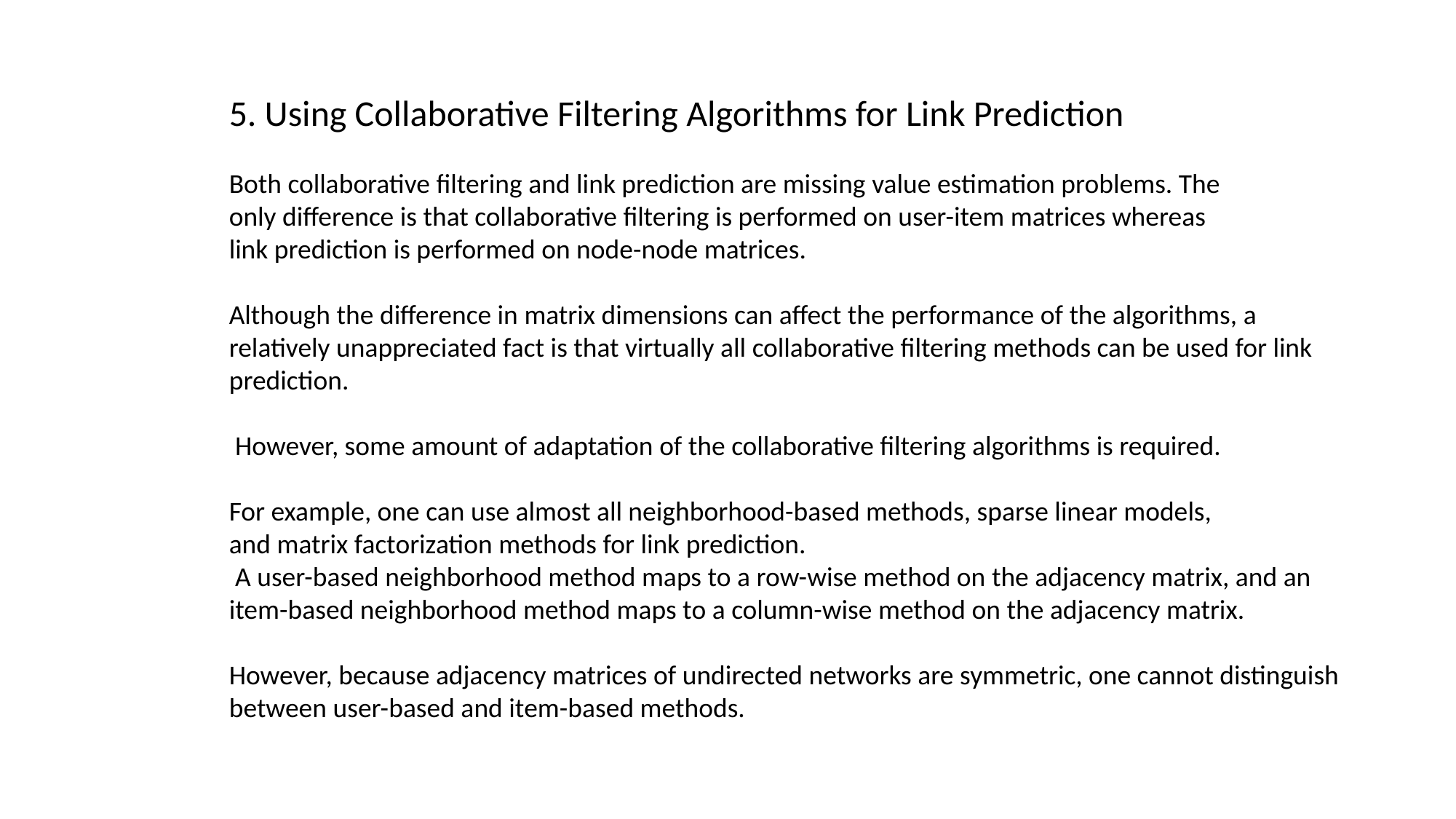

5. Using Collaborative Filtering Algorithms for Link Prediction

Both collaborative filtering and link prediction are missing value estimation problems. The
only difference is that collaborative filtering is performed on user-item matrices whereas
link prediction is performed on node-node matrices.

Although the difference in matrix dimensions can affect the performance of the algorithms, a relatively unappreciated fact is that virtually all collaborative filtering methods can be used for link prediction.

 However, some amount of adaptation of the collaborative filtering algorithms is required.

For example, one can use almost all neighborhood-based methods, sparse linear models,
and matrix factorization methods for link prediction.
 A user-based neighborhood method maps to a row-wise method on the adjacency matrix, and an item-based neighborhood method maps to a column-wise method on the adjacency matrix.

However, because adjacency matrices of undirected networks are symmetric, one cannot distinguish between user-based and item-based methods.